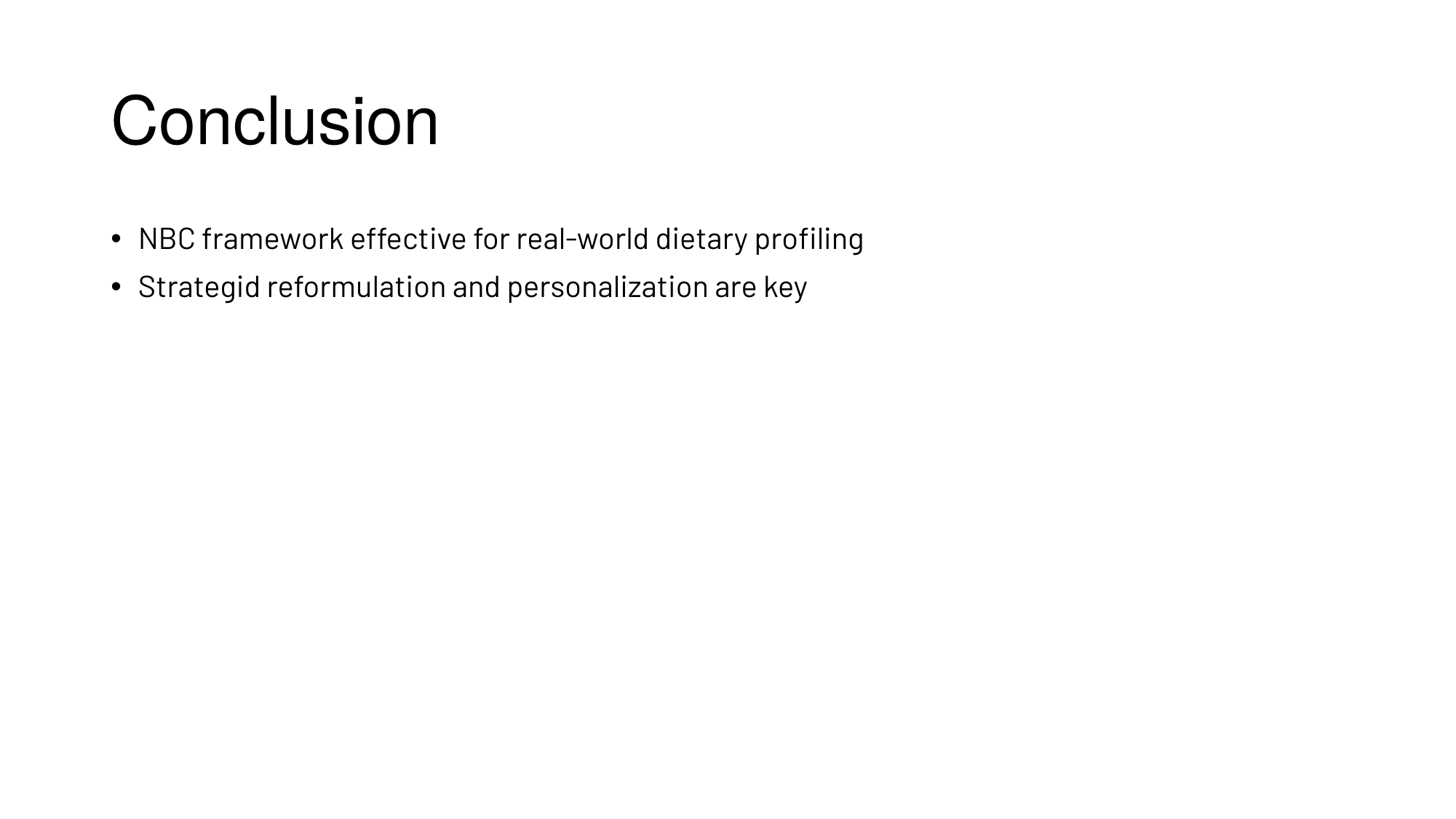

# Conclusion
NBC framework effective for real-world dietary profiling
Strategid reformulation and personalization are key